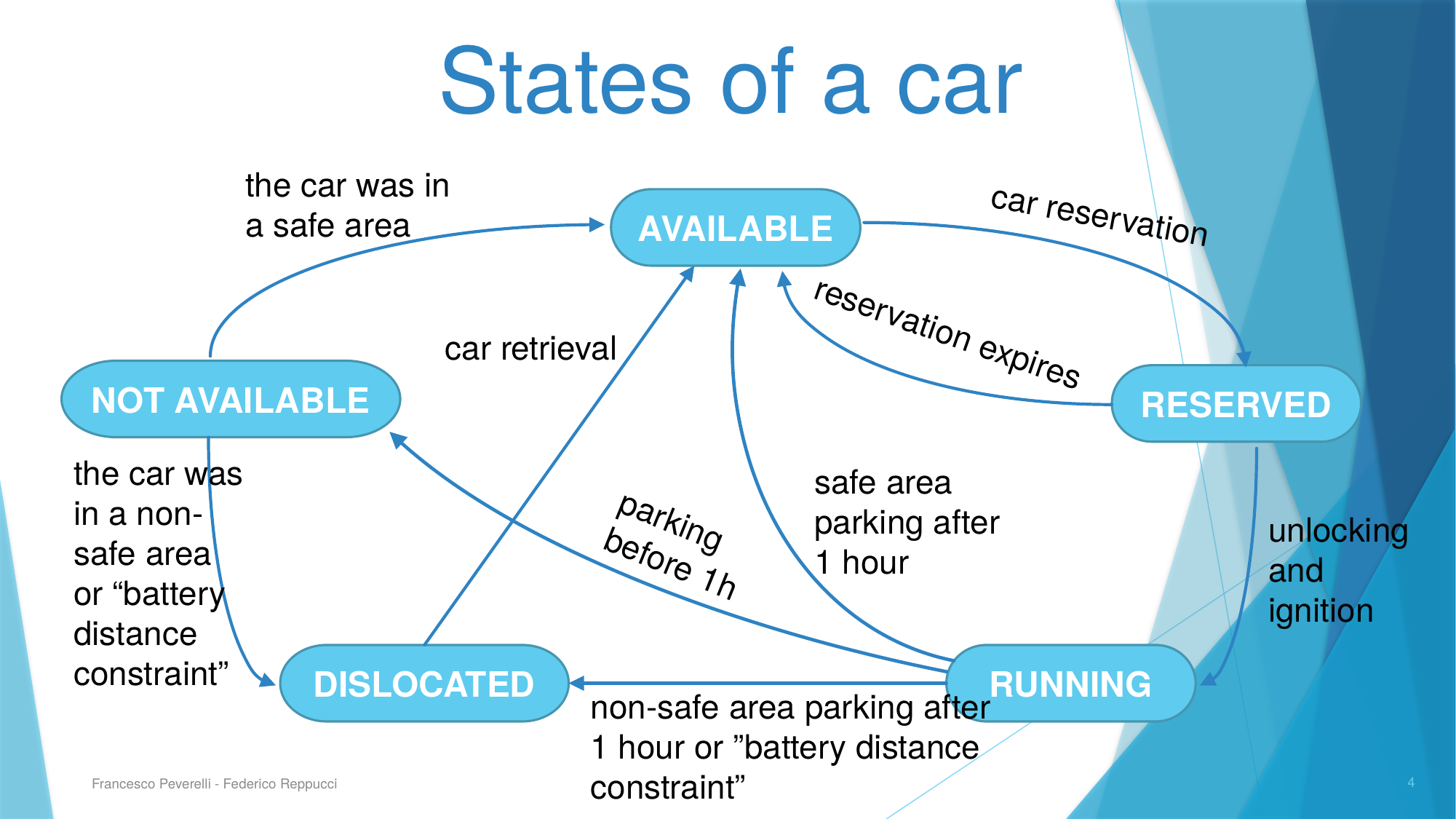

# States of a car

the car was in a safe area

AVAILABLE
car reservation

reservation expires
car retrieval
NOT AVAILABLE
RESERVED

the car was in a non-safe area or “battery distance constraint”
safe area parking after 1 hour
unlocking and ignition
parking before 1h
DISLOCATED
RUNNING
non-safe area parking after 1 hour or ”battery distance constraint”
4
Francesco Peverelli - Federico Reppucci